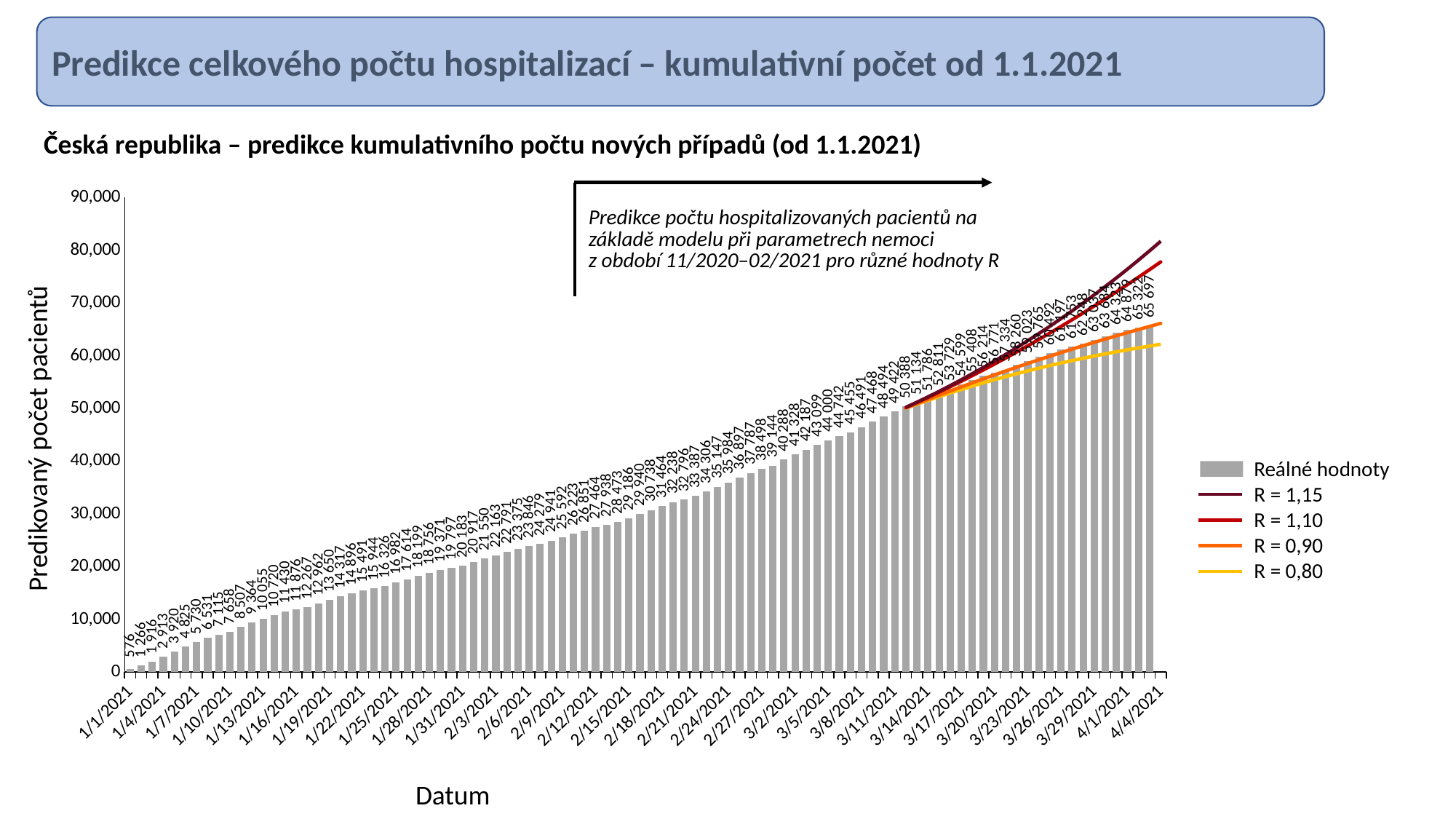

Predikce celkového počtu hospitalizací – kumulativní počet od 1.1.2021
Česká republika – predikce kumulativního počtu nových případů (od 1.1.2021)

### Chart

| Category |  |  |  |  |  |
|---|---|---|---|---|---|
| 44197 | 576.0 | None | None | None | None |
| 44198 | 1266.0 | None | None | None | None |
| 44199 | 1916.0 | None | None | None | None |
| 44200 | 2913.0 | None | None | None | None |
| 44201 | 3920.0 | None | None | None | None |
| 44202 | 4825.0 | None | None | None | None |
| 44203 | 5730.0 | None | None | None | None |
| 44204 | 6531.0 | None | None | None | None |
| 44205 | 7115.0 | None | None | None | None |
| 44206 | 7658.0 | None | None | None | None |
| 44207 | 8507.0 | None | None | None | None |
| 44208 | 9364.0 | None | None | None | None |
| 44209 | 10055.0 | None | None | None | None |
| 44210 | 10720.0 | None | None | None | None |
| 44211 | 11430.0 | None | None | None | None |
| 44212 | 11876.0 | None | None | None | None |
| 44213 | 12267.0 | None | None | None | None |
| 44214 | 12962.0 | None | None | None | None |
| 44215 | 13650.0 | None | None | None | None |
| 44216 | 14317.0 | None | None | None | None |
| 44217 | 14896.0 | None | None | None | None |
| 44218 | 15491.0 | None | None | None | None |
| 44219 | 15944.0 | None | None | None | None |
| 44220 | 16326.0 | None | None | None | None |
| 44221 | 16982.0 | None | None | None | None |
| 44222 | 17614.0 | None | None | None | None |
| 44223 | 18199.0 | None | None | None | None |
| 44224 | 18756.0 | None | None | None | None |
| 44225 | 19371.0 | None | None | None | None |
| 44226 | 19797.0 | None | None | None | None |
| 44227 | 20183.0 | None | None | None | None |
| 44228 | 20917.0 | None | None | None | None |
| 44229 | 21550.0 | None | None | None | None |
| 44230 | 22163.0 | None | None | None | None |
| 44231 | 22791.0 | None | None | None | None |
| 44232 | 23375.0 | None | None | None | None |
| 44233 | 23846.0 | None | None | None | None |
| 44234 | 24279.0 | None | None | None | None |
| 44235 | 24941.0 | None | None | None | None |
| 44236 | 25592.0 | None | None | None | None |
| 44237 | 26223.0 | None | None | None | None |
| 44238 | 26851.0 | None | None | None | None |
| 44239 | 27464.0 | None | None | None | None |
| 44240 | 27938.0 | None | None | None | None |
| 44241 | 28473.0 | None | None | None | None |
| 44242 | 29186.0 | None | None | None | None |
| 44243 | 29940.0 | None | None | None | None |
| 44244 | 30738.0 | None | None | None | None |
| 44245 | 31464.0 | None | None | None | None |
| 44246 | 32238.0 | None | None | None | None |
| 44247 | 32796.0 | None | None | None | None |
| 44248 | 33387.0 | None | None | None | None |
| 44249 | 34306.0 | None | None | None | None |
| 44250 | 35147.0 | None | None | None | None |
| 44251 | 35984.0 | None | None | None | None |
| 44252 | 36897.0 | None | None | None | None |
| 44253 | 37787.0 | None | None | None | None |
| 44254 | 38498.0 | None | None | None | None |
| 44255 | 39144.0 | None | None | None | None |
| 44256 | 40288.0 | None | None | None | None |
| 44257 | 41328.0 | None | None | None | None |
| 44258 | 42187.0 | None | None | None | None |
| 44259 | 43099.0 | None | None | None | None |
| 44260 | 44000.0 | None | None | None | None |
| 44261 | 44742.0 | None | None | None | None |
| 44262 | 45455.0 | None | None | None | None |
| 44263 | 46491.0 | None | None | None | None |
| 44264 | 47468.0 | None | None | None | None |
| 44265 | 48494.0 | None | None | None | None |
| 44266 | 49422.0 | None | None | None | None |
| 44267 | 50388.0 | 50051.88548435519 | 50097.82534426896 | 50189.70506409652 | 50212.65551150043 |
| 44268 | 51134.0 | 50805.80775311217 | 50914.69194614654 | 51135.69443600904 | 51191.593239168644 |
| 44269 | 51786.0 | 51538.85883817612 | 51723.333039583915 | 52104.598560757935 | 52202.46979829207 |
| 44270 | 52811.0 | 52251.34423451958 | 52524.83844048898 | 53101.07691342325 | 53251.174347632725 |
| 44271 | 53729.0 | 52938.64945801502 | 53315.3312707291 | 54123.853074577826 | 54337.39501754662 |
| 44272 | 54599.0 | 53603.4867499537 | 54095.32878974805 | 55168.13347839469 | 55454.87326734856 |
| 44273 | 55408.0 | 54248.018505691536 | 54865.57351687904 | 56232.54786337327 | 56601.95847712417 |
| 44274 | 56214.0 | 54872.03890753085 | 55625.81200790118 | 57319.215742248554 | 57781.92847299457 |
| 44275 | 56771.0 | 55472.708426315556 | 56373.41717187124 | 58429.12020968469 | 58997.623598669394 |
| 44276 | 57334.0 | 56049.521944799184 | 57107.54712841345 | 59562.23600733296 | 60249.62956330377 |
| 44277 | 58260.0 | 56604.203161617654 | 57829.06457283856 | 60718.379188095256 | 61537.679567395346 |
| 44278 | 59023.0 | 57138.228231809095 | 58538.37767453379 | 61895.99472496597 | 62859.93812494551 |
| 44279 | 59765.0 | 57653.2223282063 | 59236.00786543105 | 63094.47351568015 | 64215.96576145773 |
| 44280 | 60492.0 | 58149.32641174404 | 59921.725976349946 | 64314.657720891926 | 65607.5552670188 |
| 44281 | 61197.0 | 58626.64443556329 | 60595.30922059671 | 65557.77868300168 | 67037.05502781432 |
| 44282 | 61753.0 | 59085.42809653493 | 61256.64751506777 | 66824.3227054135 | 68505.54611842473 |
| 44283 | 62248.0 | 59526.5486273081 | 61906.034881250795 | 68113.87841016783 | 70012.86287452598 |
| 44284 | 63037.0 | 59951.15428815898 | 62544.03820020358 | 69426.42529409408 | 71559.18278944227 |
| 44285 | 63684.0 | 60360.09607888415 | 63171.00925299839 | 70762.40297290515 | 73145.5766215362 |
| 44286 | 64323.0 | 60753.893300277756 | 63787.049383981284 | 72122.52718696614 | 74773.66889725011 |
| 44287 | 64879.0 | 61132.730851802065 | 64392.02464945722 | 73507.35560334513 | 76444.83317525116 |
| 44288 | 65322.0 | 61497.05680337409 | 64986.02926796593 | 74917.26484026593 | 78160.14277445608 |
| 44289 | 65697.0 | 61847.51496362023 | 65569.36027323404 | 76352.38655452148 | 79920.27604313538 |
| 44290 | None | 62184.803166478545 | 66142.25898197957 | 77812.97214207199 | 81726.0218498652 |
|  | None | None | None | None | None |
|  | None | None | None | None | None |
|  | None | None | None | None | None |
|  | None | None | None | None | None |
|  | None | None | None | None | None |
|  | None | None | None | None | None |
|  | None | None | None | None | None |
|  | None | None | None | None | None |
|  | None | None | None | None | None |
|  | None | None | None | None | None |
|  | None | None | None | None | None |
|  | None | None | None | None | None |
|  | None | None | None | None | None |
|  | None | None | None | None | None |
|  | None | None | None | None | None |
|  | None | None | None | None | None |
|  | None | None | None | None | None |
|  | None | None | None | None | None |
|  | None | None | None | None | None |
|  | None | None | None | None | None |
|  | None | None | None | None | None |
|  | None | None | None | None | None |
|  | None | None | None | None | None |
|  | None | None | None | None | None |
|  | None | None | None | None | None |
|  | None | None | None | None | None |
|  | None | None | None | None | None |
|  | None | None | None | None | None |
|  | None | None | None | None | None |
|  | None | None | None | None | None |
|  | None | None | None | None | None |
|  | None | None | None | None | None |
|  | None | None | None | None | None |
|  | None | None | None | None | None |
|  | None | None | None | None | None |
|  | None | None | None | None | None |
|  | None | None | None | None | None |
|  | None | None | None | None | None |
|  | None | None | None | None | None |
|  | None | None | None | None | None |
|  | None | None | None | None | None |
|  | None | None | None | None | None |
|  | None | None | None | None | None |
|  | None | None | None | None | None |
|  | None | None | None | None | None |
|  | None | None | None | None | None |
|  | None | None | None | None | None |
|  | None | None | None | None | None |
|  | None | None | None | None | None |
|  | None | None | None | None | None |
|  | None | None | None | None | None |
|  | None | None | None | None | None |
|  | None | None | None | None | None |
|  | None | None | None | None | None |
|  | None | None | None | None | None |
|  | None | None | None | None | None |
|  | None | None | None | None | None |
|  | None | None | None | None | None |
|  | None | None | None | None | None |
|  | None | None | None | None | None |
|  | None | None | None | None | None |
|  | None | None | None | None | None |
|  | None | None | None | None | None |
|  | None | None | None | None | None |
|  | None | None | None | None | None |
|  | None | None | None | None | None |
|  | None | None | None | None | None |
|  | None | None | None | None | None |
|  | None | None | None | None | None |
|  | None | None | None | None | None |
|  | None | None | None | None | None |
|  | None | None | None | None | None |
|  | None | None | None | None | None |
|  | None | None | None | None | None |
|  | None | None | None | None | None |
|  | None | None | None | None | None |
|  | None | None | None | None | None |
|  | None | None | None | None | None |
|  | None | None | None | None | None |
|  | None | None | None | None | None |
|  | None | None | None | None | None |
|  | None | None | None | None | None |
|  | None | None | None | None | None |
|  | None | None | None | None | None |
|  | None | None | None | None | None |
|  | None | None | None | None | None |
|  | None | None | None | None | None |
| Predikce počtu hospitalizovaných pacientů na základě modelu při parametrech nemoci z období 11/2020–02/2021 pro různé hodnoty R |
| --- |
Predikovaný počet pacientů
Reálné hodnoty
R = 1,15
R = 1,10
R = 0,90
R = 0,80

Datum